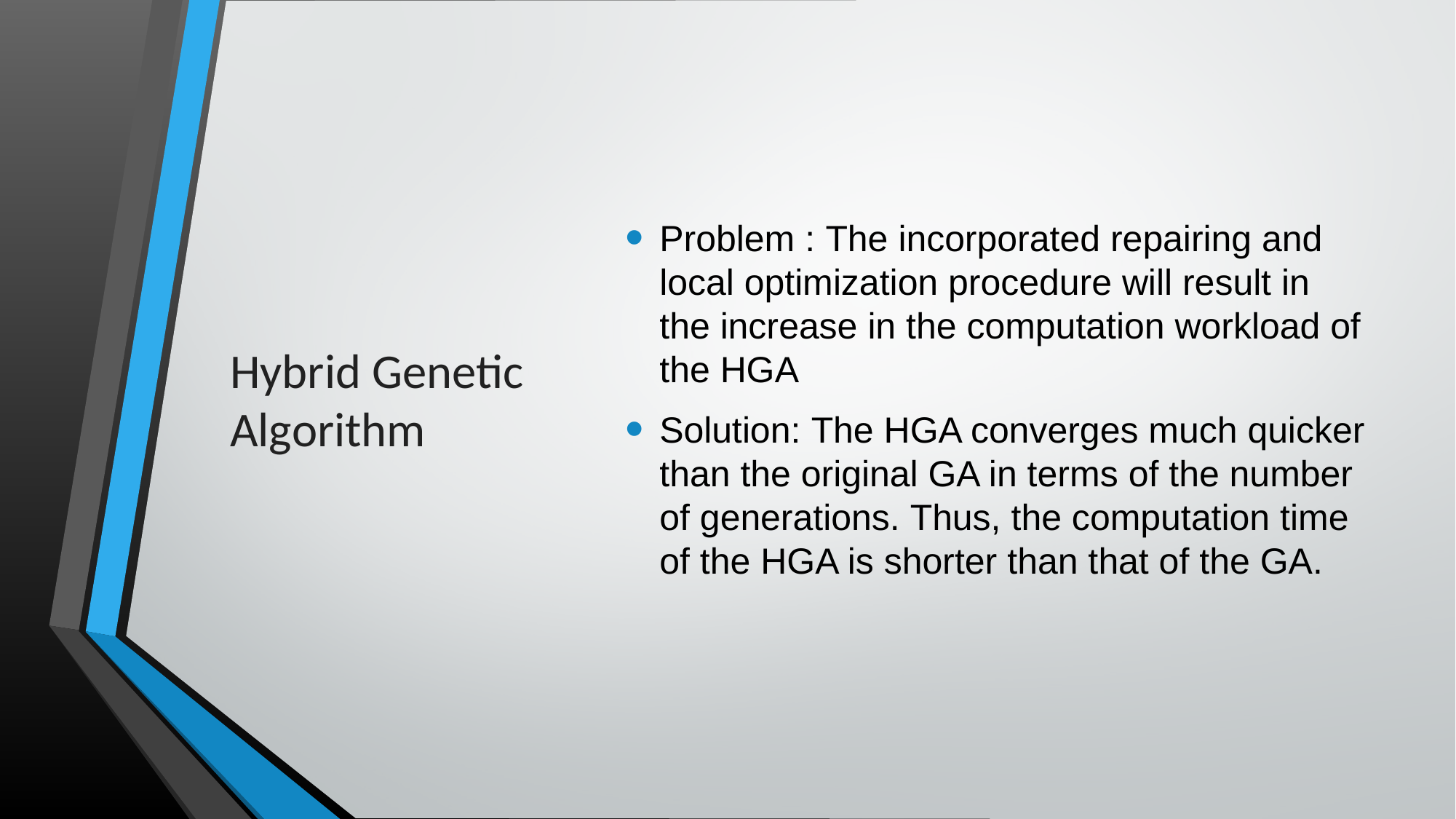

# Hybrid Genetic Algorithm
Problem : The incorporated repairing and local optimization procedure will result in the increase in the computation workload of the HGA
Solution: The HGA converges much quicker than the original GA in terms of the number of generations. Thus, the computation time of the HGA is shorter than that of the GA.
25